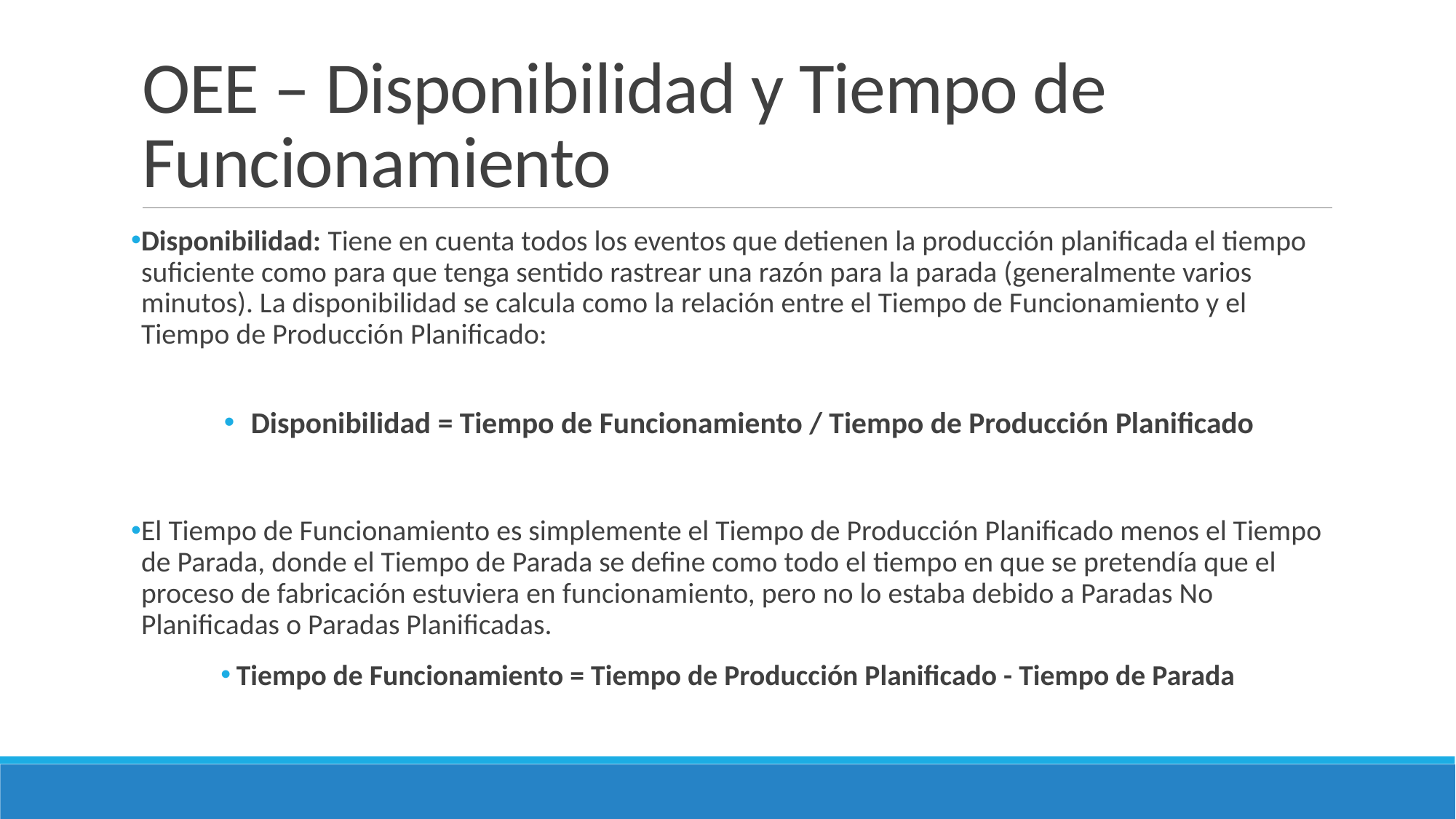

# OEE – Disponibilidad y Tiempo de Funcionamiento
Disponibilidad: Tiene en cuenta todos los eventos que detienen la producción planificada el tiempo suficiente como para que tenga sentido rastrear una razón para la parada (generalmente varios minutos). La disponibilidad se calcula como la relación entre el Tiempo de Funcionamiento y el Tiempo de Producción Planificado:

Disponibilidad = Tiempo de Funcionamiento / Tiempo de Producción Planificado

El Tiempo de Funcionamiento es simplemente el Tiempo de Producción Planificado menos el Tiempo de Parada, donde el Tiempo de Parada se define como todo el tiempo en que se pretendía que el proceso de fabricación estuviera en funcionamiento, pero no lo estaba debido a Paradas No Planificadas o Paradas Planificadas.
Tiempo de Funcionamiento = Tiempo de Producción Planificado - Tiempo de Parada